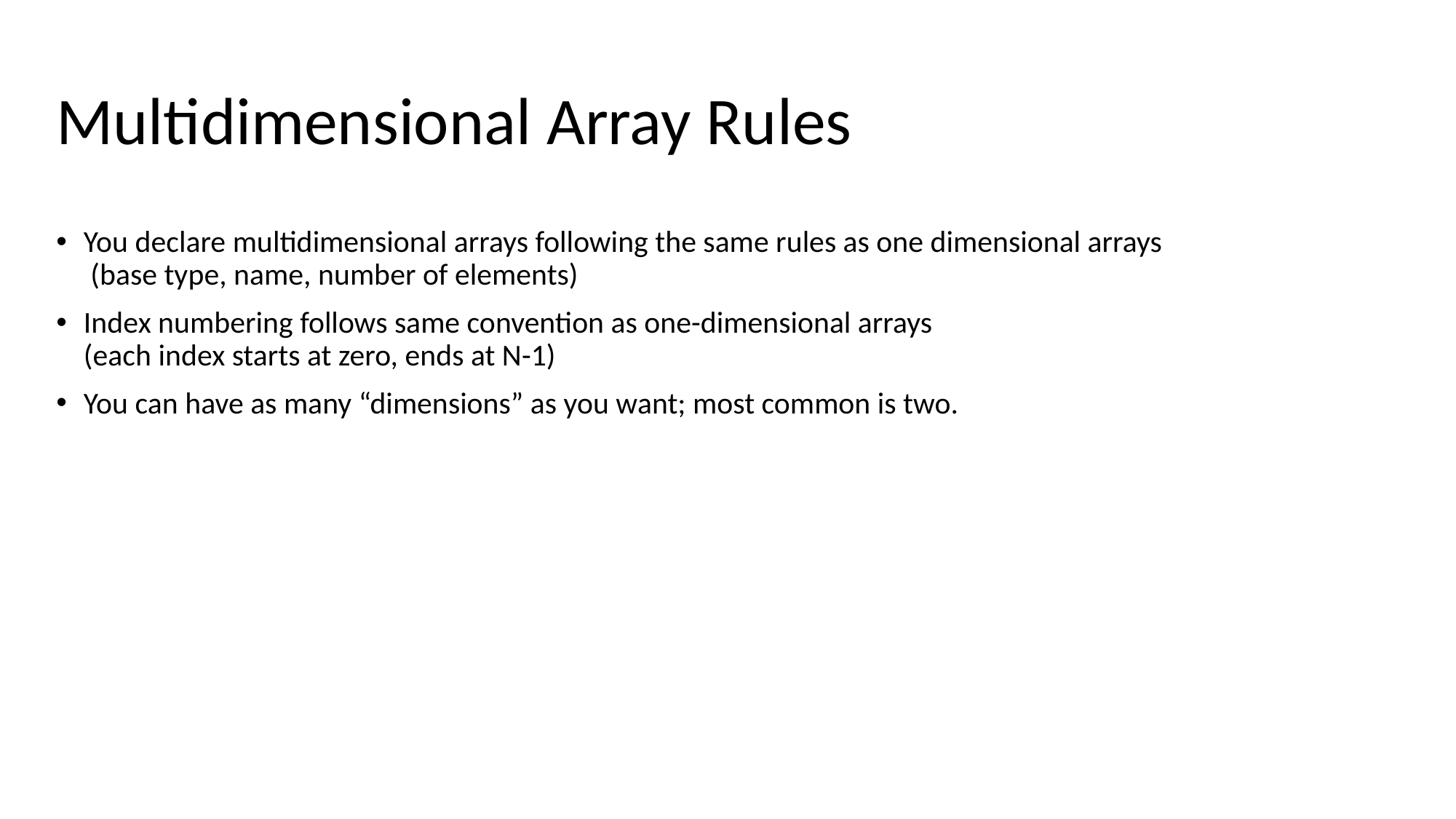

# Multidimensional Array Rules
You declare multidimensional arrays following the same rules as one dimensional arrays
 (base type, name, number of elements)
Index numbering follows same convention as one-dimensional arrays
(each index starts at zero, ends at N-1)
You can have as many “dimensions” as you want; most common is two.